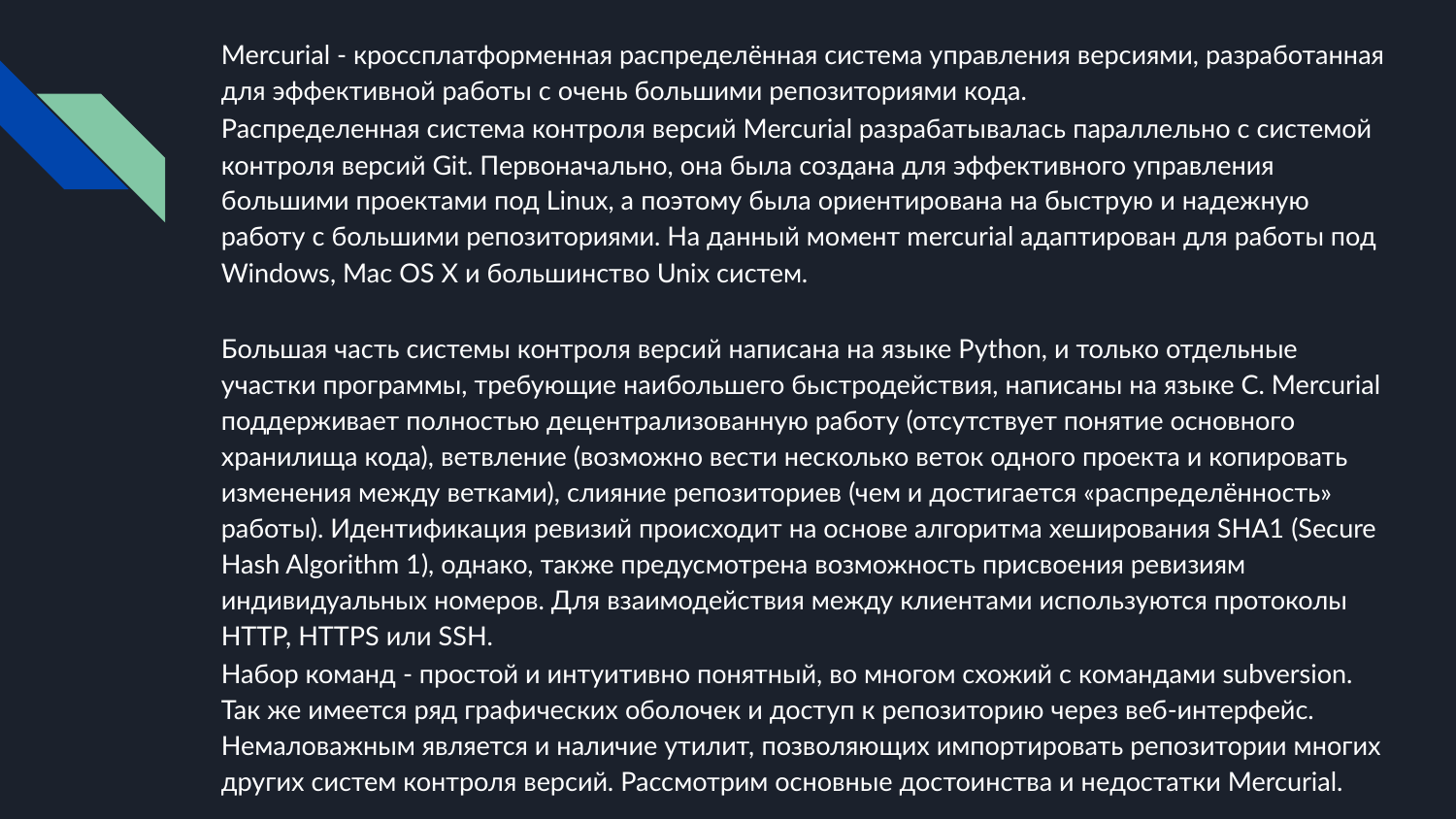

Mercurial - кроссплатформенная распределённая система управления версиями, разработанная для эффективной работы с очень большими репозиториями кода.
Распределенная система контроля версий Mercurial разрабатывалась параллельно с системой контроля версий Git. Первоначально, она была создана для эффективного управления большими проектами под Linux, а поэтому была ориентирована на быструю и надежную работу с большими репозиториями. На данный момент mercurial адаптирован для работы под Windows, Mac OS X и большинство Unix систем.

Большая часть системы контроля версий написана на языке Python, и только отдельные участки программы, требующие наибольшего быстродействия, написаны на языке С. Mercurial поддерживает полностью децентрализованную работу (отсутствует понятие основного хранилища кода), ветвление (возможно вести несколько веток одного проекта и копировать изменения между ветками), слияние репозиториев (чем и достигается «распределённость» работы). Идентификация ревизий происходит на основе алгоритма хеширования SHA1 (Secure Hash Algorithm 1), однако, также предусмотрена возможность присвоения ревизиям индивидуальных номеров. Для взаимодействия между клиентами используются протоколы HTTP, HTTPS или SSH.
Набор команд - простой и интуитивно понятный, во многом схожий с командами subversion. Так же имеется ряд графических оболочек и доступ к репозиторию через веб-интерфейс. Немаловажным является и наличие утилит, позволяющих импортировать репозитории многих других систем контроля версий. Рассмотрим основные достоинства и недостатки Mercurial.